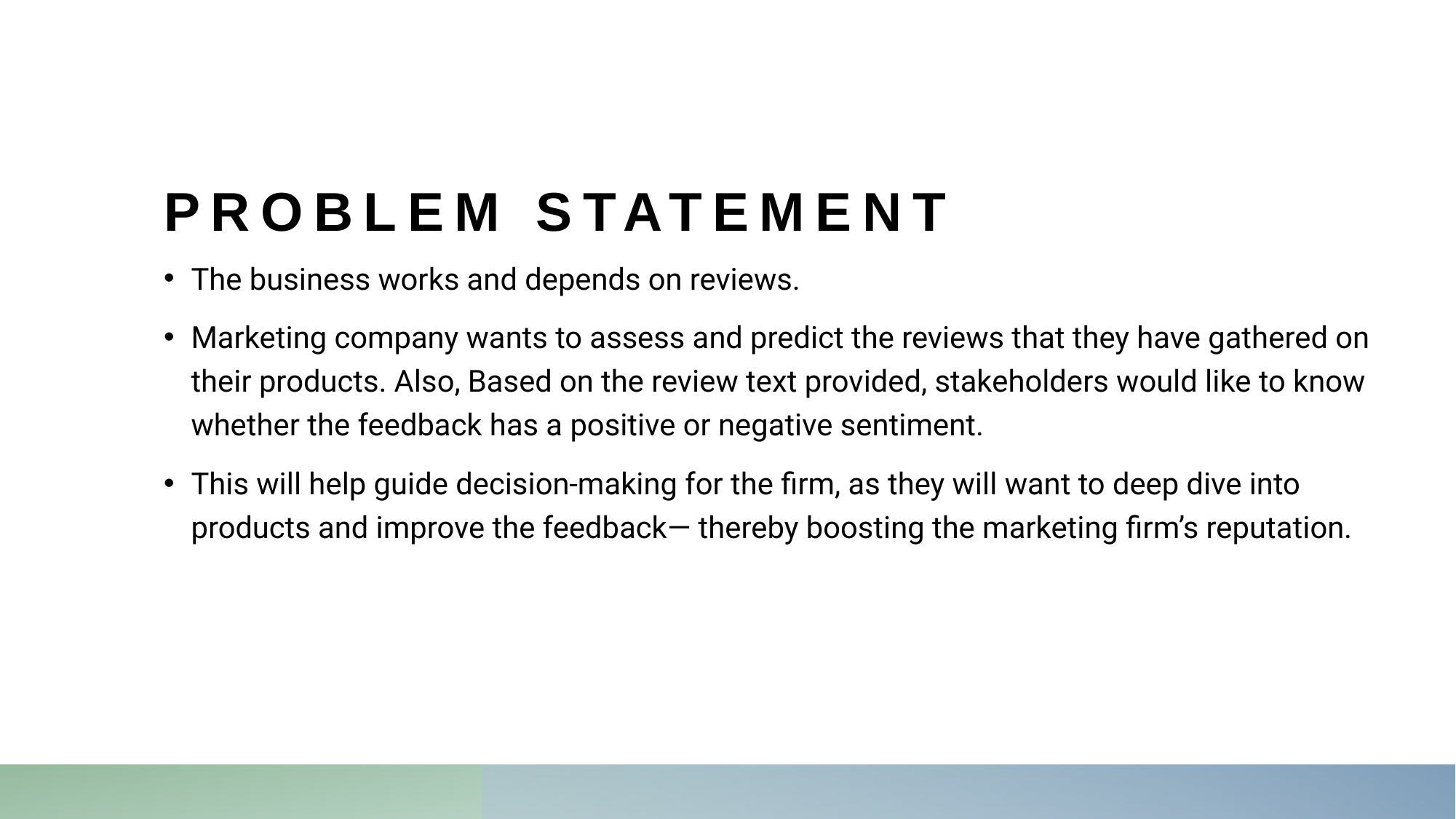

# Problem Statement
The business works and depends on reviews.
Marketing company wants to assess and predict the reviews that they have gathered on their products. Also, Based on the review text provided, stakeholders would like to know whether the feedback has a positive or negative sentiment.
This will help guide decision-making for the firm, as they will want to deep dive into products and improve the feedback— thereby boosting the marketing firm’s reputation.